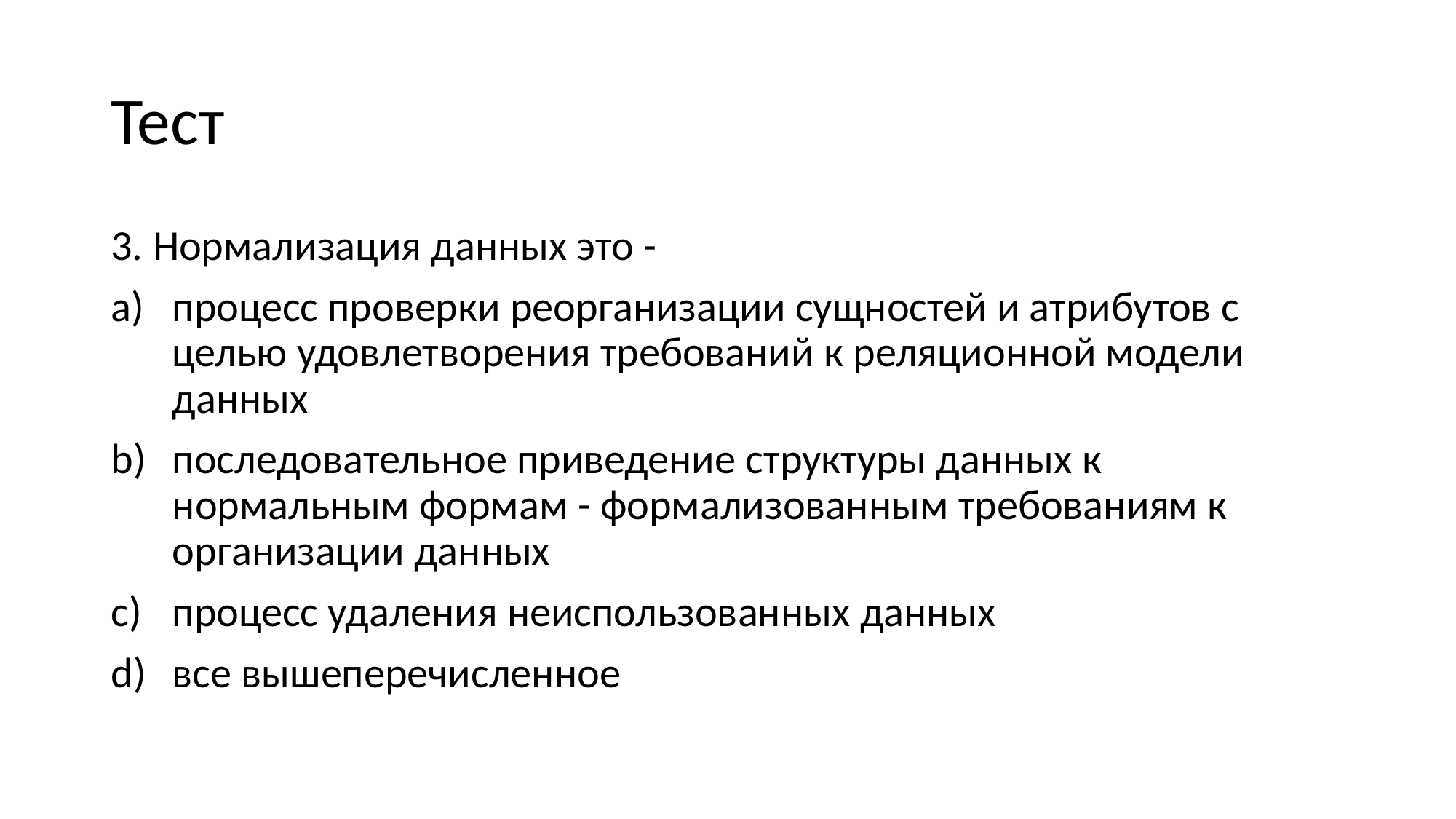

# Тест
3. Нормализация данных это -
процесс проверки реорганизации сущностей и атрибутов с целью удовлетворения требований к реляционной модели данных
последовательное приведение структуры данных к нормальным формам - формализованным требованиям к организации данных
процесс удаления неиспользованных данных
все вышеперечисленное